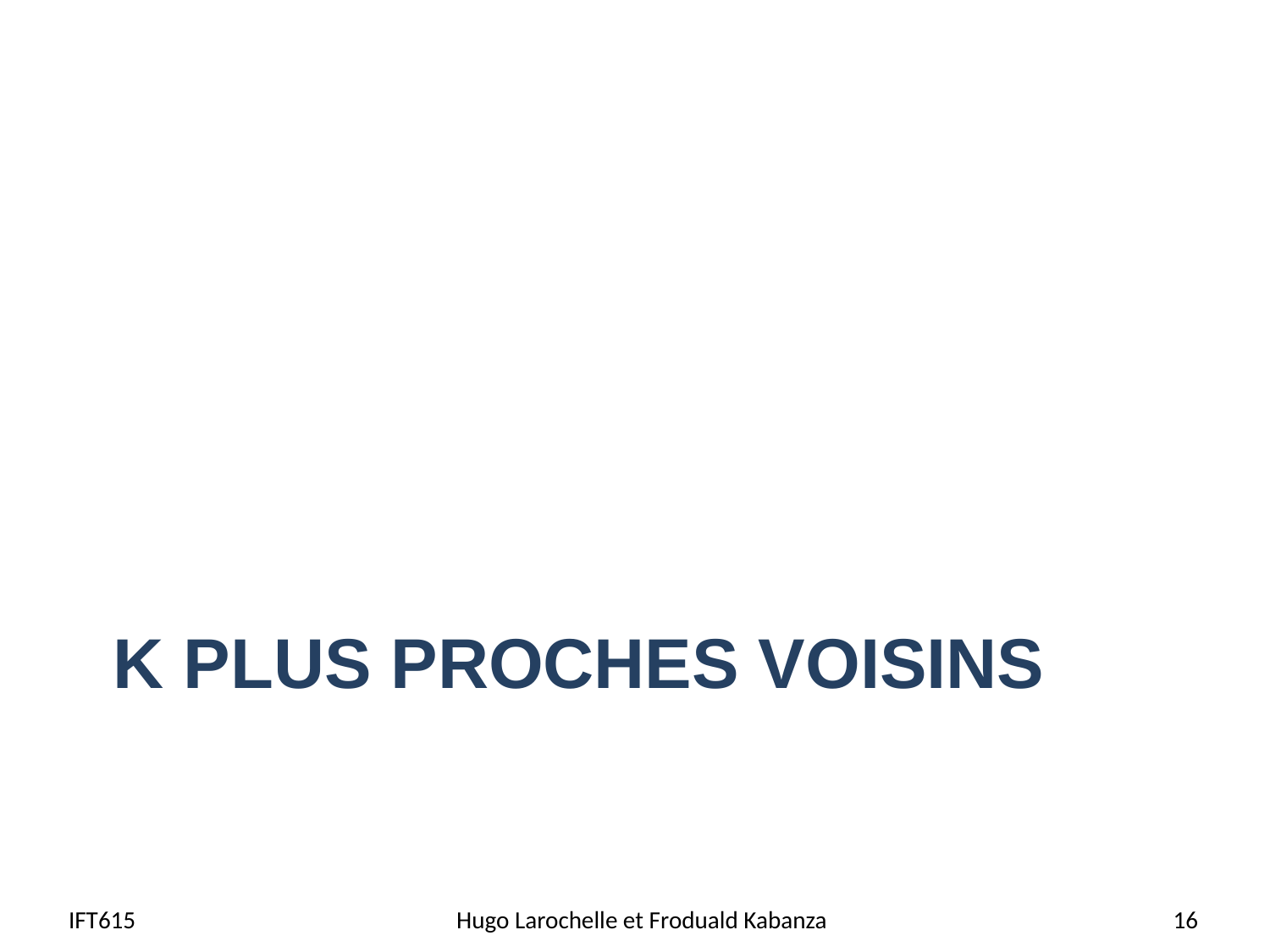

# K plus proches voisins
IFT615
Hugo Larochelle et Froduald Kabanza
16